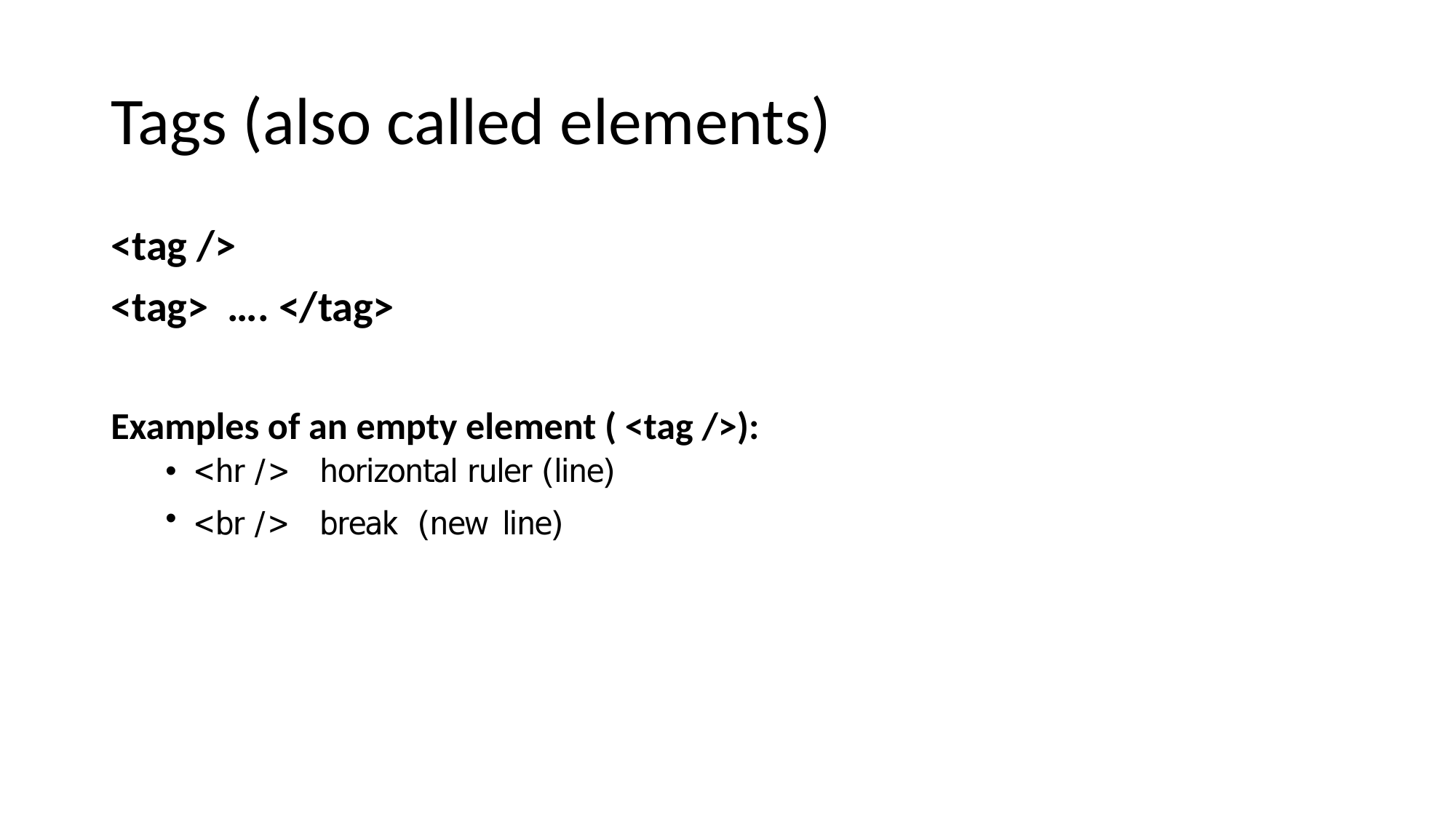

# Tags (also called elements)
<tag />
<tag>  …. </tag>

Examples of an empty element ( <tag />):
<hr />   horizontal ruler (line)
<br />   break  (new line)